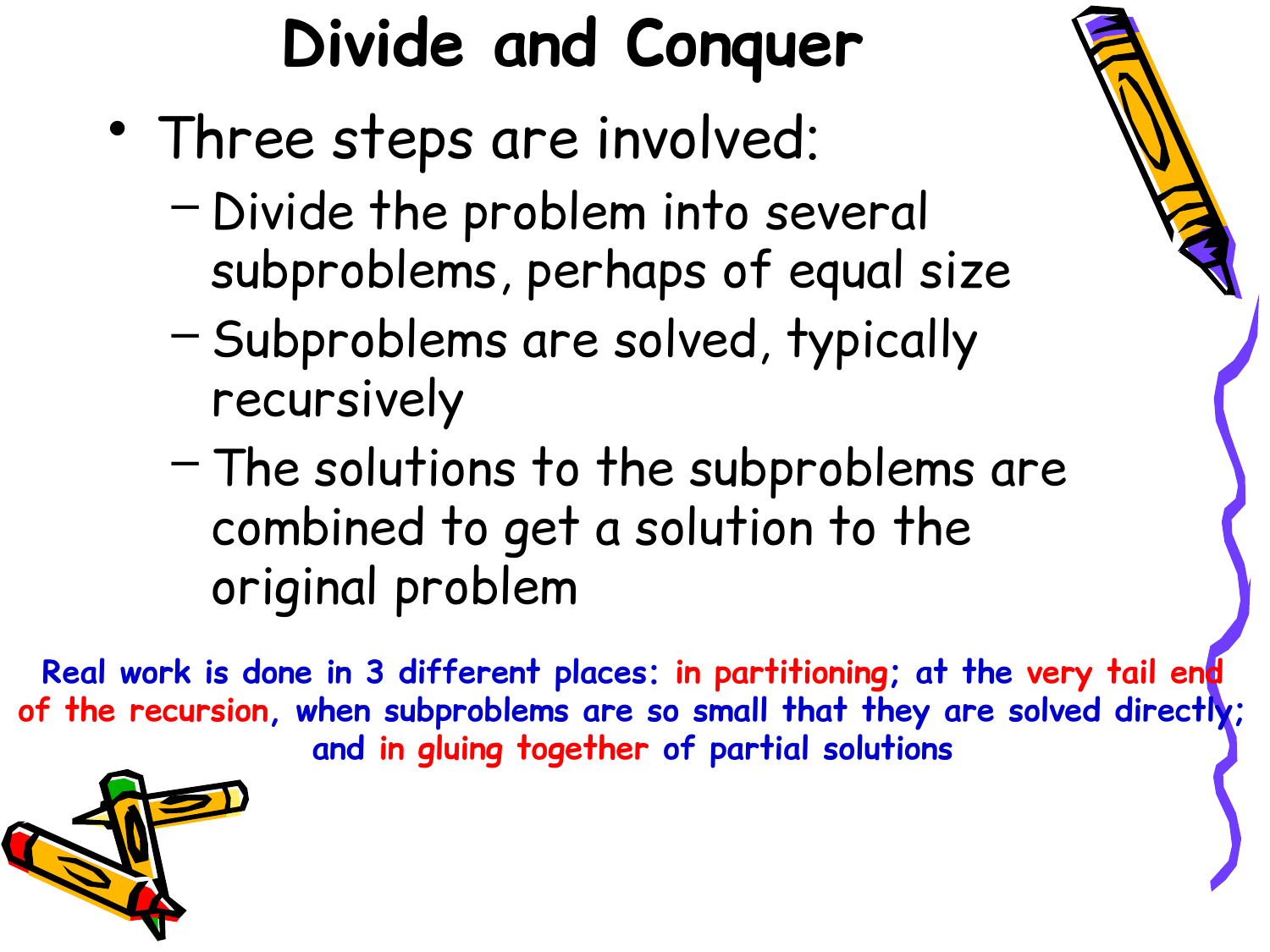

# Divide and Conquer
Three steps are involved:
Divide the problem into several subproblems, perhaps of equal size
Subproblems are solved, typically recursively
The solutions to the subproblems are combined to get a solution to the original problem
Real work is done in 3 different places: in partitioning; at the very tail end
of the recursion, when subproblems are so small that they are solved directly;
and in gluing together of partial solutions